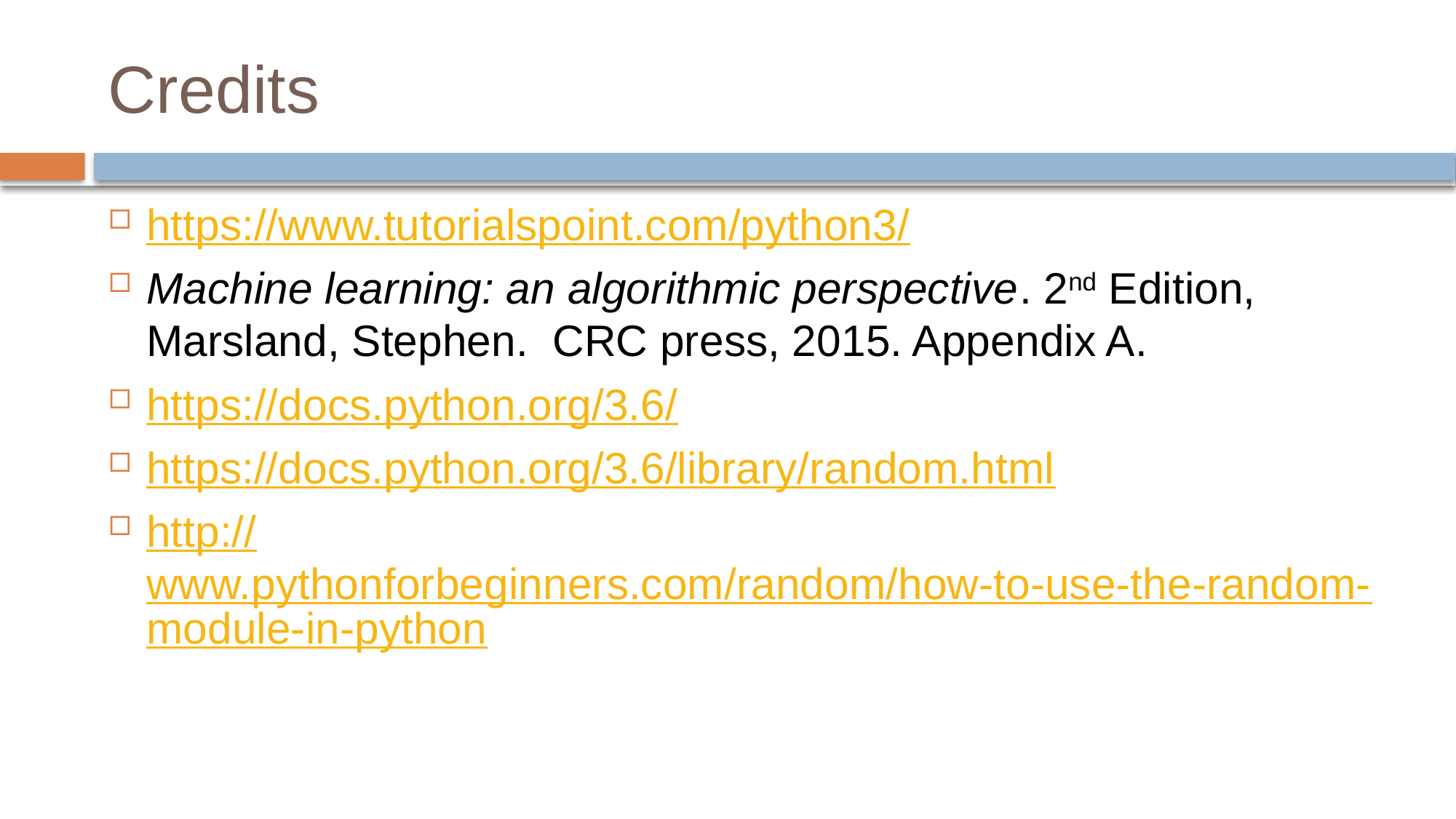

# Credits
https://www.tutorialspoint.com/python3/
Machine learning: an algorithmic perspective. 2nd Edition, Marsland, Stephen.  CRC press, 2015. Appendix A.
https://docs.python.org/3.6/
https://docs.python.org/3.6/library/random.html
http://www.pythonforbeginners.com/random/how-to-use-the-random-module-in-python